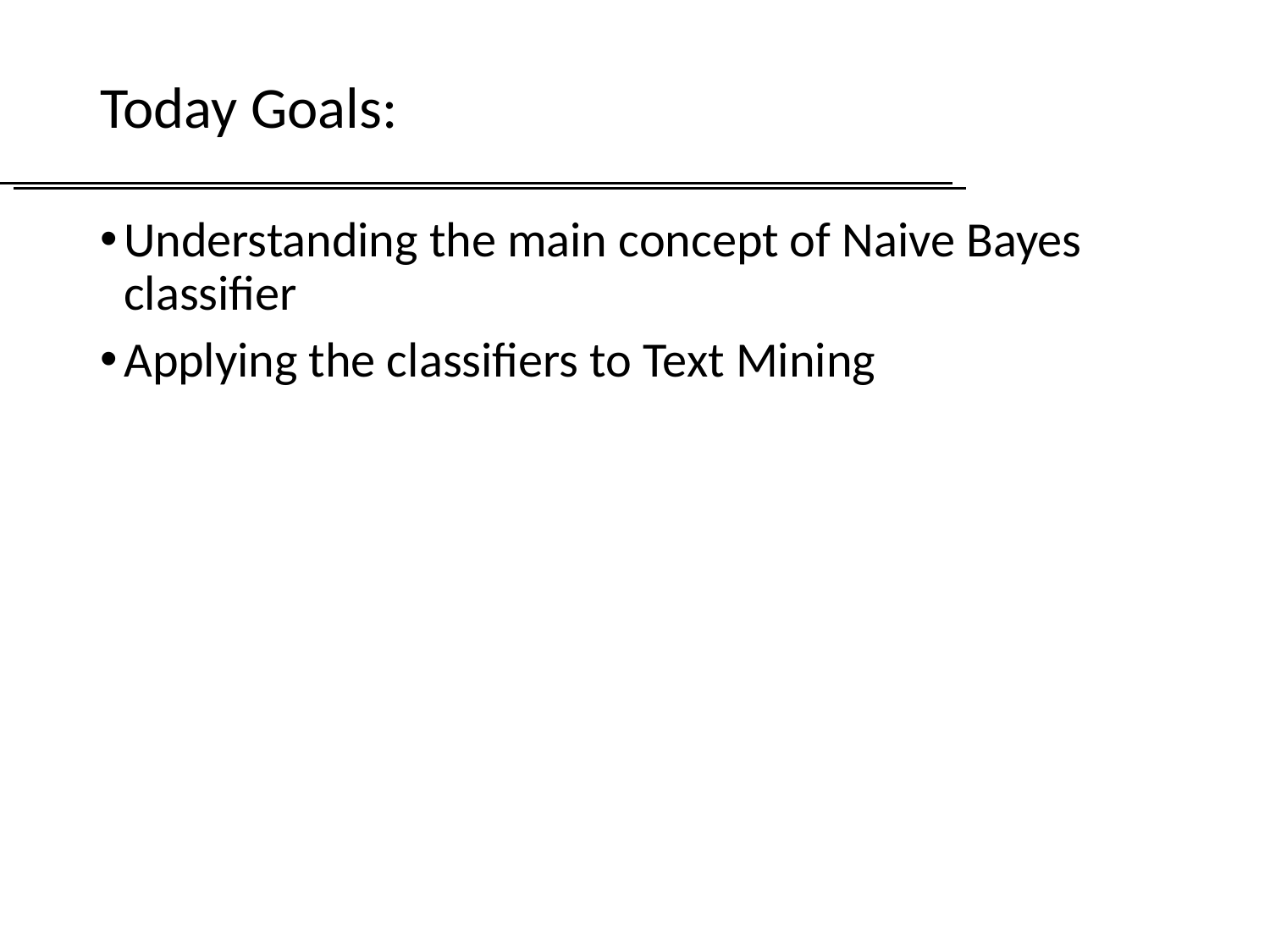

# Today Goals:
Understanding the main concept of Naive Bayes classifier
Applying the classifiers to Text Mining